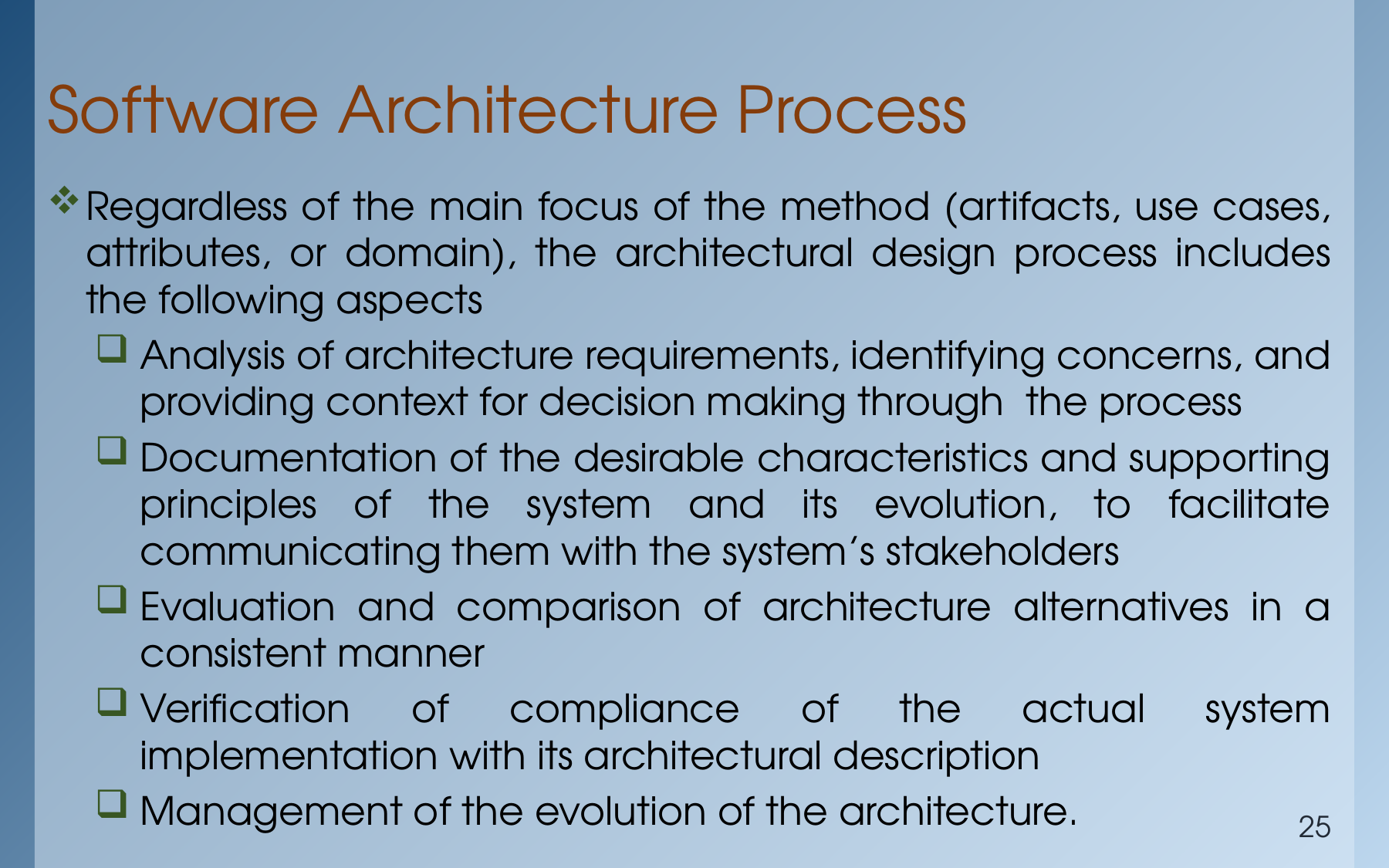

# Software Architecture Process
Regardless of the main focus of the method (artifacts, use cases, attributes, or domain), the architectural design process includes the following aspects
Analysis of architecture requirements, identifying concerns, and providing context for decision making through  the process
Documentation of the desirable characteristics and supporting principles of the system and its evolution, to facilitate communicating them with the system’s stakeholders
Evaluation and comparison of architecture alternatives in a consistent manner
Verification of compliance of the actual system implementation with its architectural description
Management of the evolution of the architecture.

25